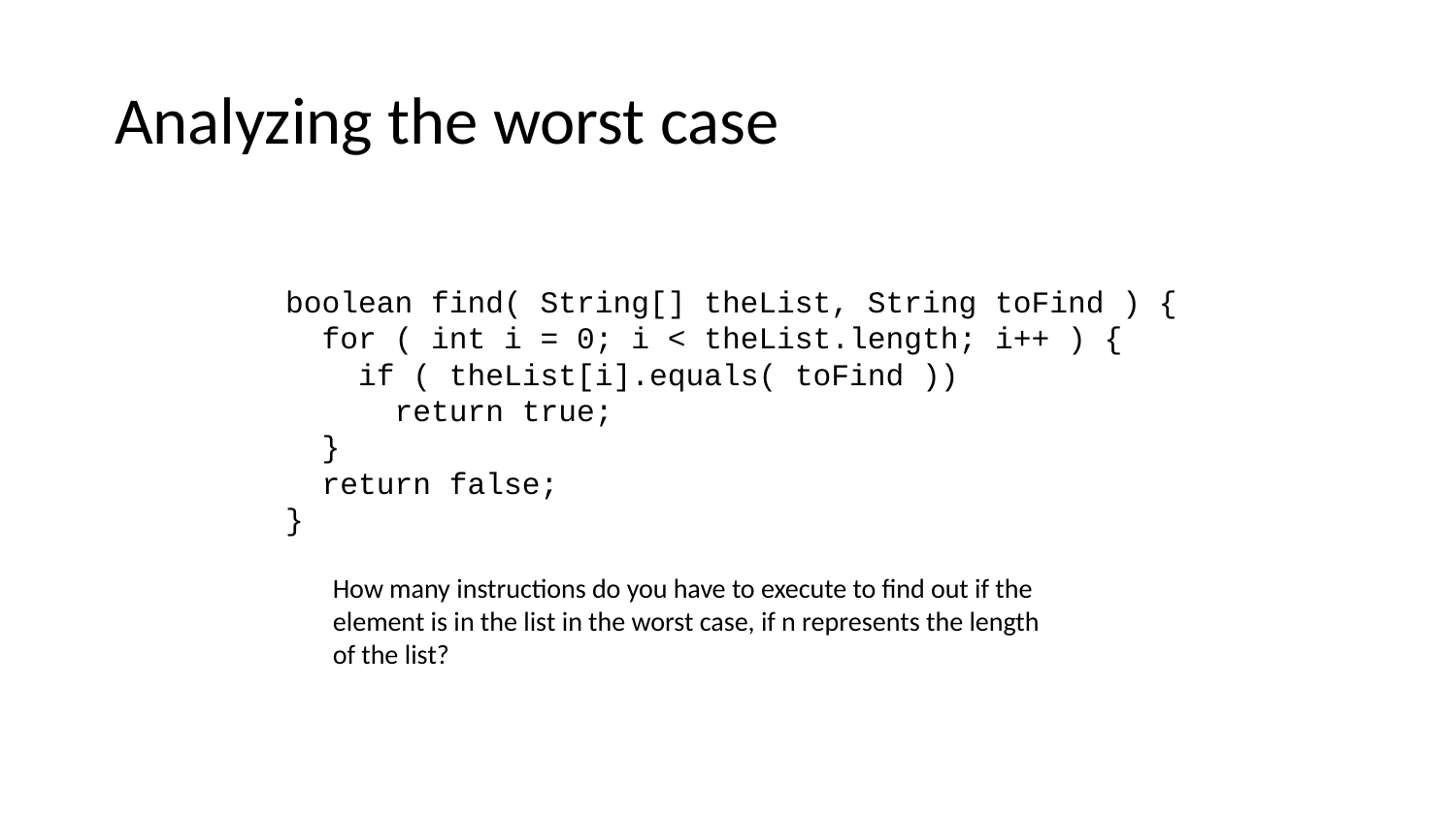

# Analyzing the worst case
boolean find( String[] theList, String toFind ) {
  for ( int i = 0; i < theList.length; i++ ) {
    if ( theList[i].equals( toFind ))
      return true;
  }
  return false;
}
How many instructions do you have to execute to find out if the element is in the list in the worst case, if n represents the length of the list?